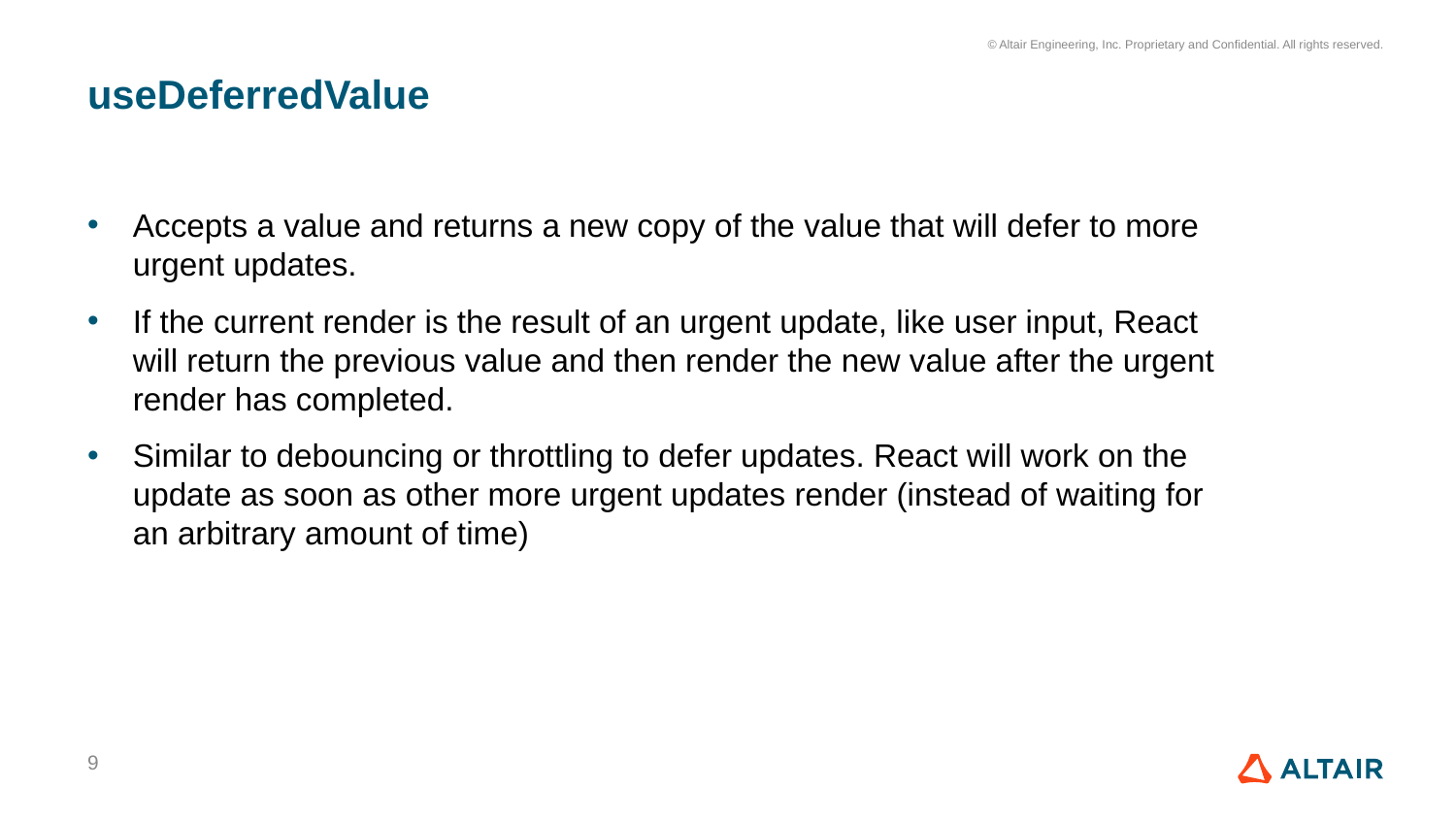

# useDeferredValue
Accepts a value and returns a new copy of the value that will defer to more urgent updates.
If the current render is the result of an urgent update, like user input, React will return the previous value and then render the new value after the urgent render has completed.
Similar to debouncing or throttling to defer updates. React will work on the update as soon as other more urgent updates render (instead of waiting for an arbitrary amount of time)
9